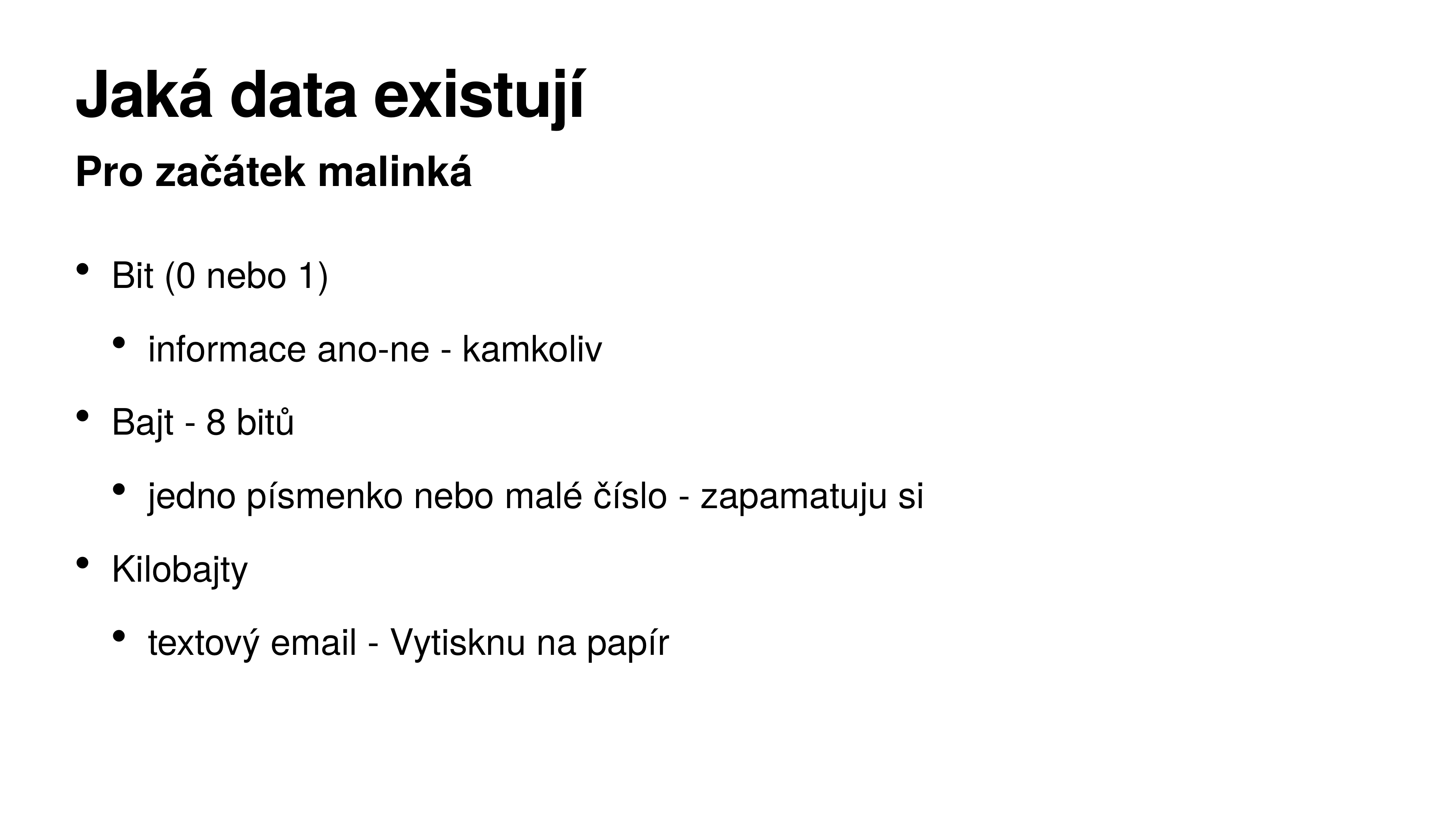

# Jaká data existují
Pro začátek malinká
Bit (0 nebo 1)
informace ano-ne - kamkoliv
Bajt - 8 bitů
jedno písmenko nebo malé číslo - zapamatuju si
Kilobajty
textový email - Vytisknu na papír